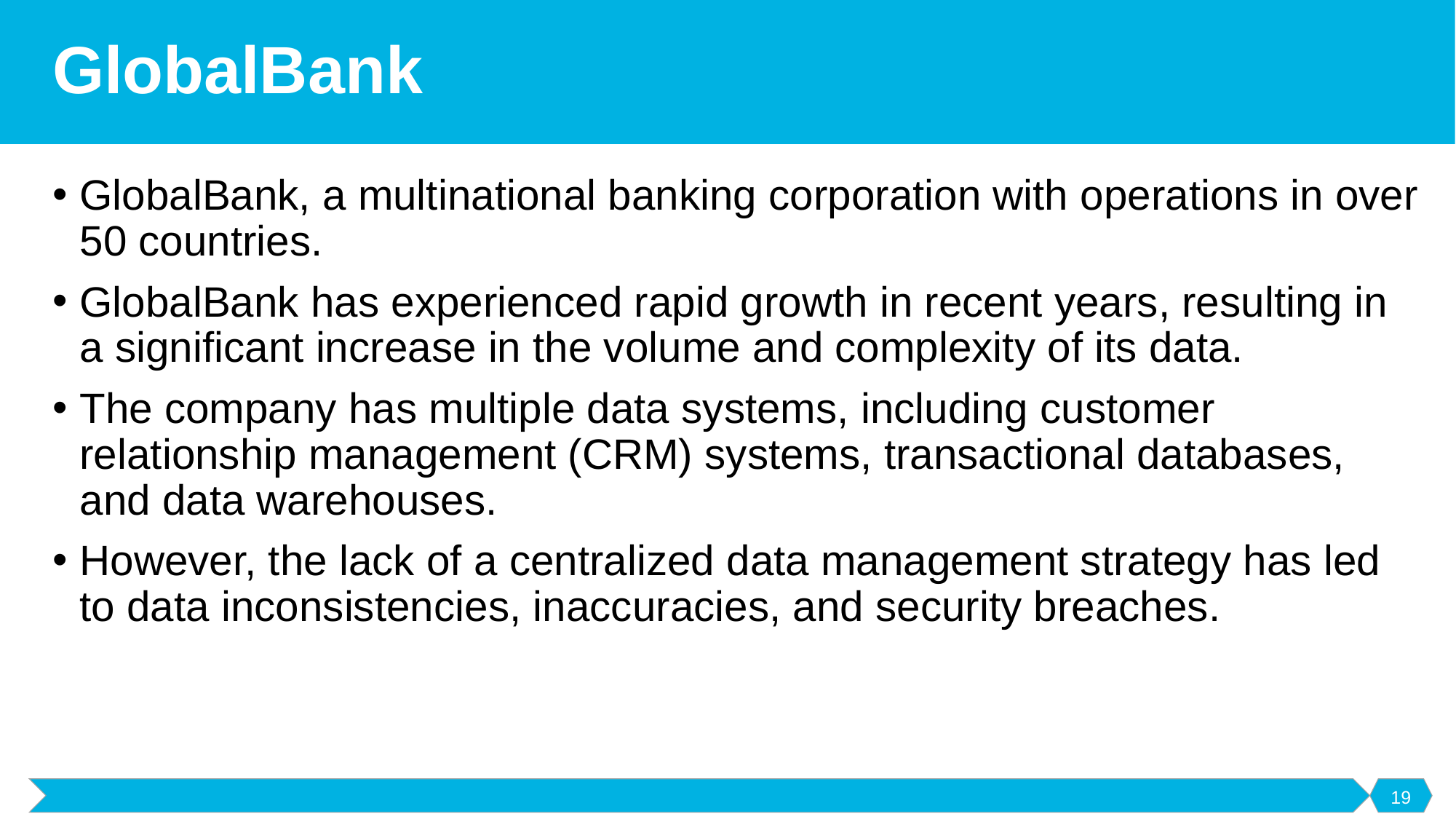

# GlobalBank
GlobalBank, a multinational banking corporation with operations in over 50 countries.
GlobalBank has experienced rapid growth in recent years, resulting in a significant increase in the volume and complexity of its data.
The company has multiple data systems, including customer relationship management (CRM) systems, transactional databases, and data warehouses.
However, the lack of a centralized data management strategy has led to data inconsistencies, inaccuracies, and security breaches.
19